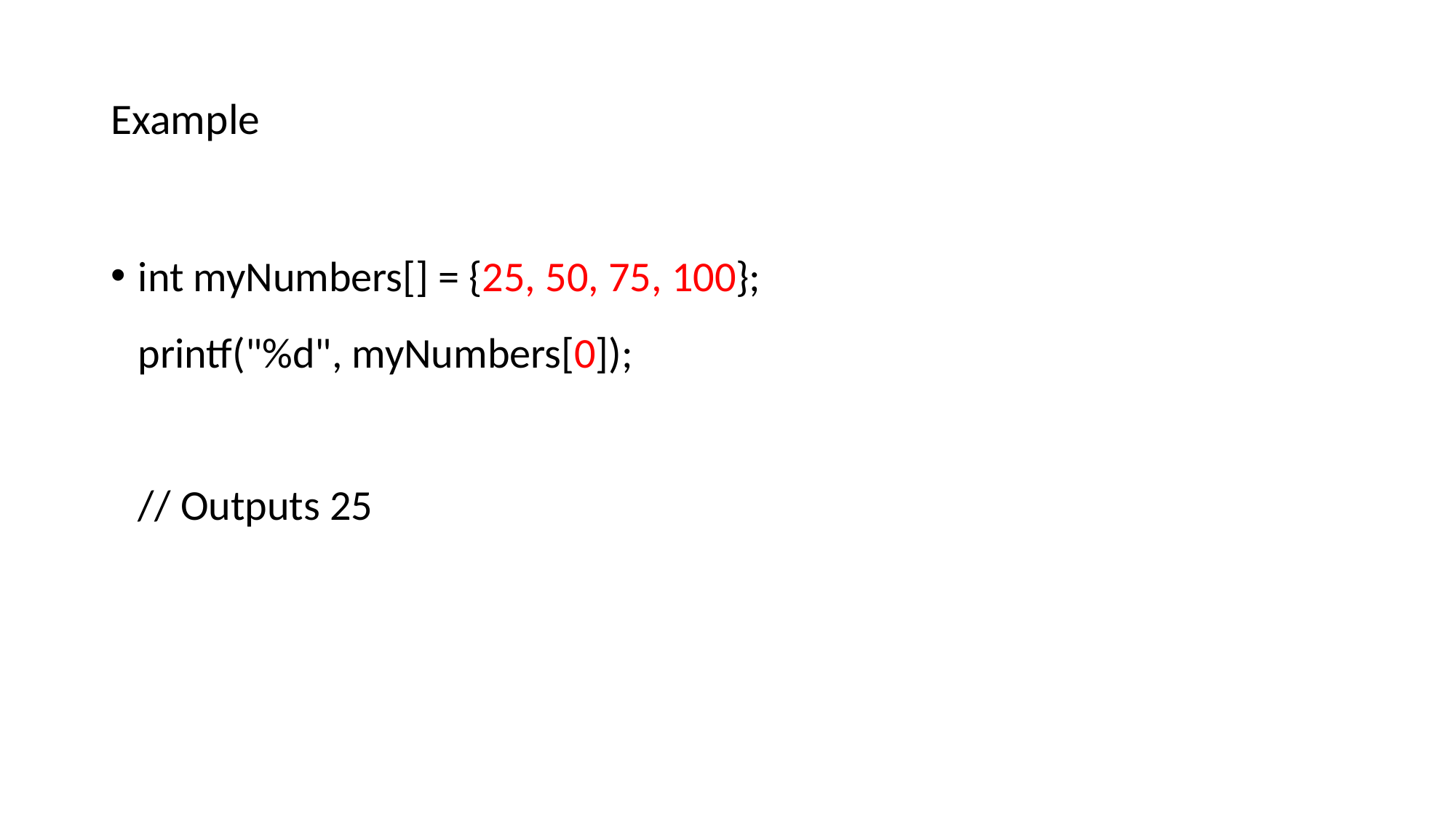

# Example
int myNumbers[] = {25, 50, 75, 100};
printf("%d", myNumbers[0]);
// Outputs 25